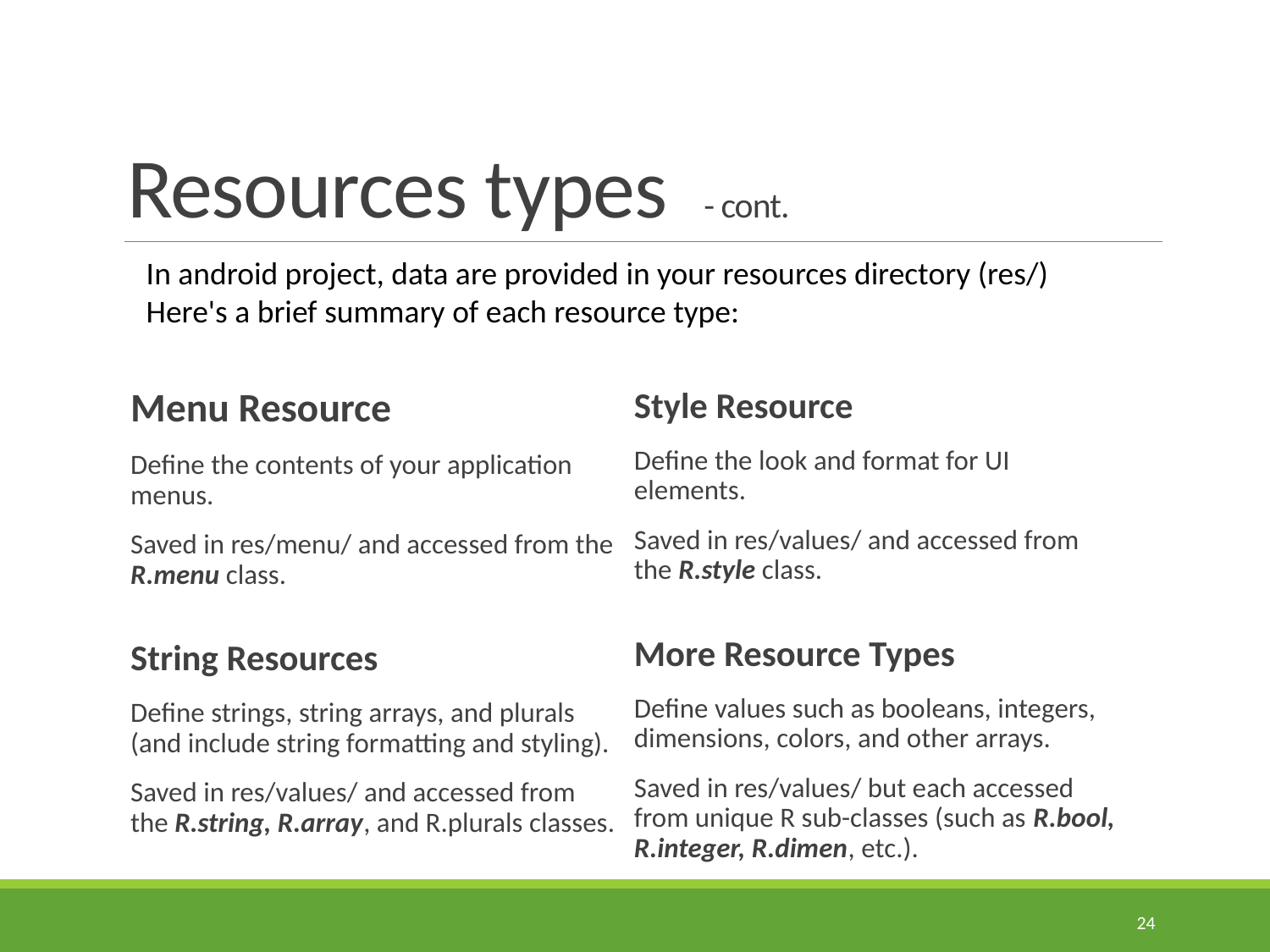

# Resources types  - cont.
In android project, data are provided in your resources directory (res/)
Here's a brief summary of each resource type:

Menu Resource
Define the contents of your application menus.
Saved in res/menu/ and accessed from the R.menu class.
String Resources
Define strings, string arrays, and plurals (and include string formatting and styling).
Saved in res/values/ and accessed from the R.string, R.array, and R.plurals classes.
Style Resource
Define the look and format for UI elements.
Saved in res/values/ and accessed from the R.style class.
More Resource Types
Define values such as booleans, integers, dimensions, colors, and other arrays.
Saved in res/values/ but each accessed from unique R sub-classes (such as R.bool, R.integer, R.dimen, etc.).

24